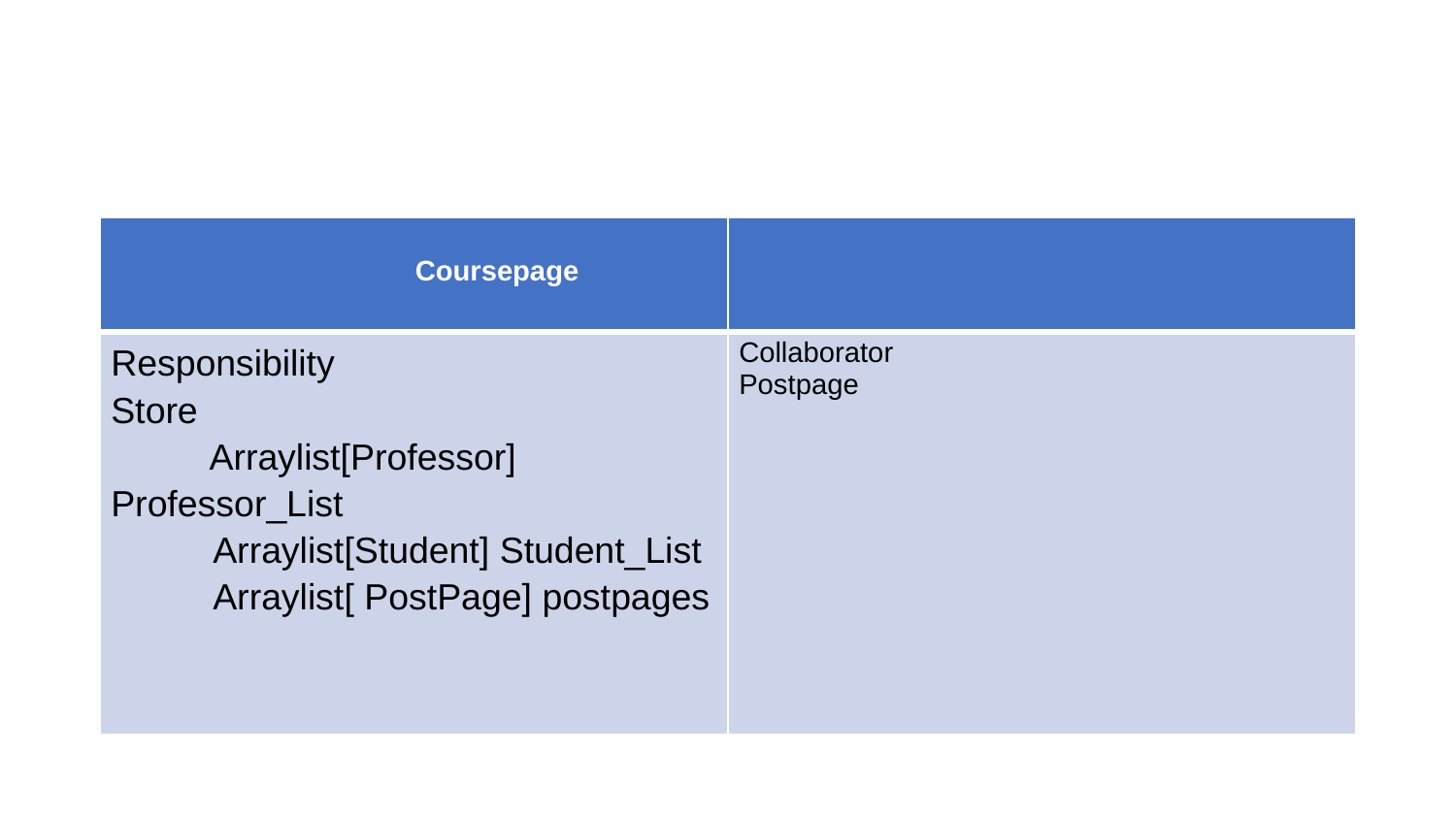

#
| Coursepage |  |
| --- | --- |
| Responsibility Store Arraylist[Professor] Professor\_List Arraylist[Student] Student\_List Arraylist[ PostPage] postpages | Collaborator Postpage |